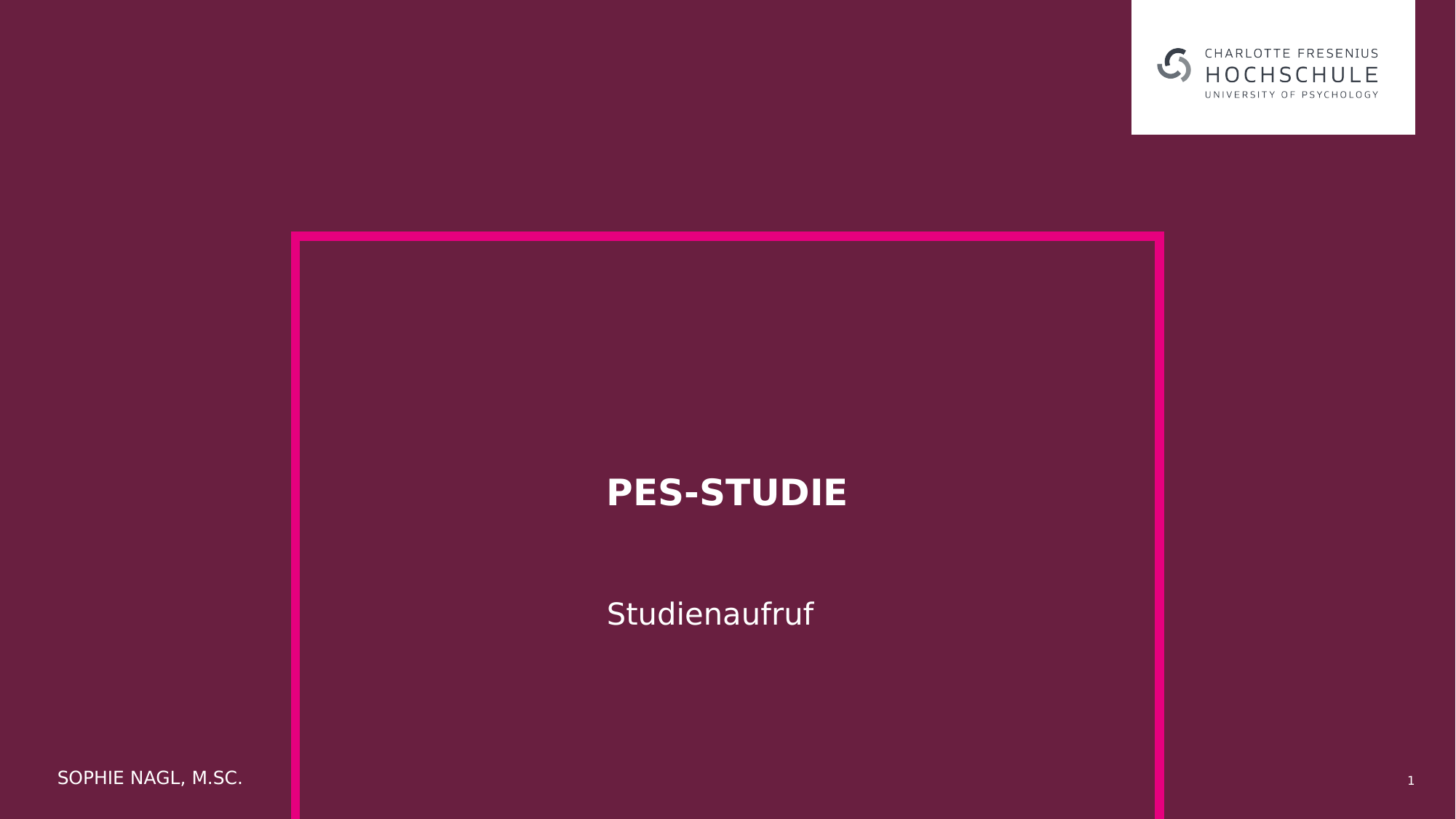

# PES-Studie

Studienaufruf
Sophie Nagl, M.SC.
1